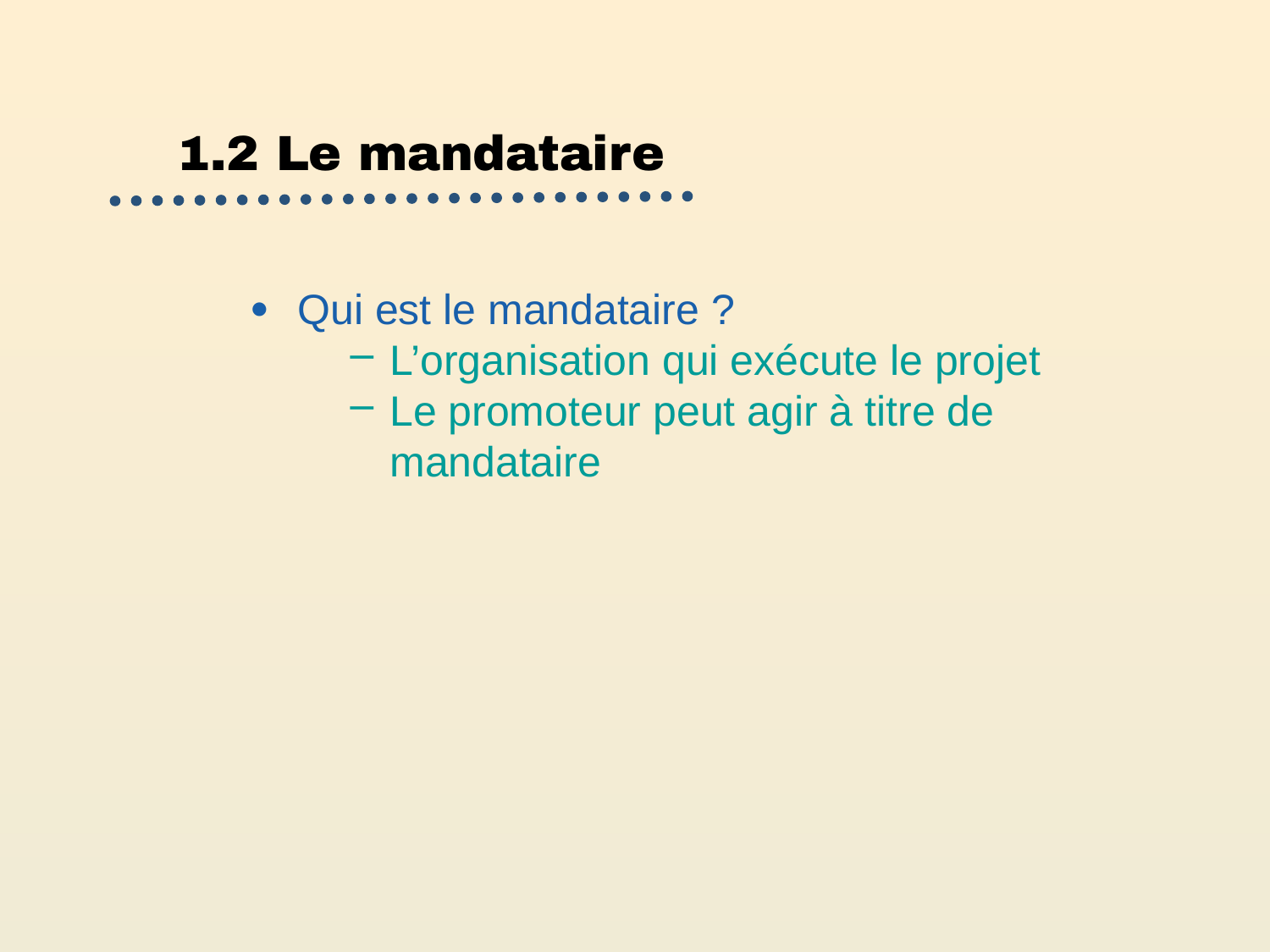

# 1.2 Le mandataire

Qui est le mandataire ?
L’organisation qui exécute le projet
Le promoteur peut agir à titre de mandataire